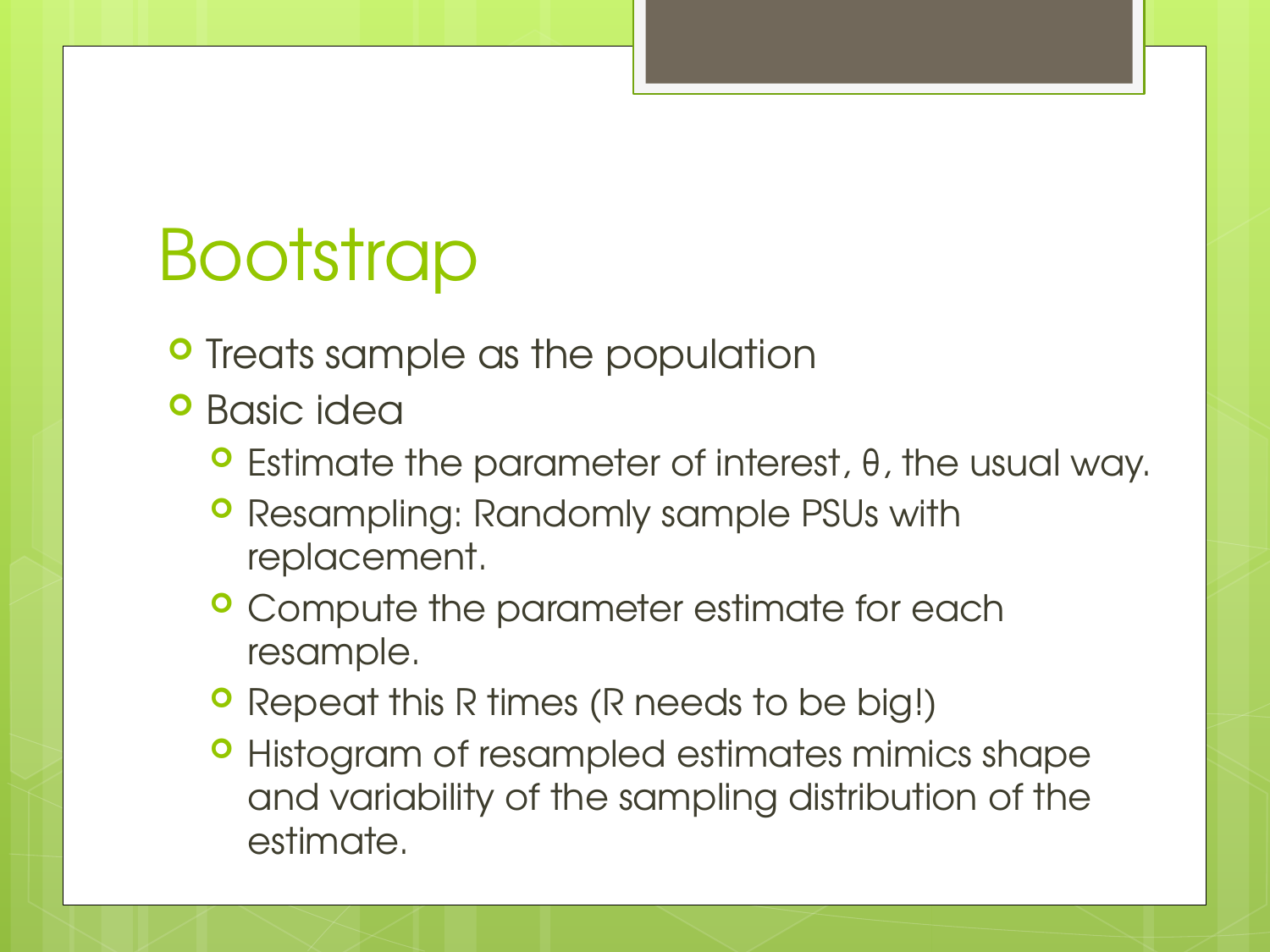

# Bootstrap
Treats sample as the population
Basic idea
Estimate the parameter of interest, θ, the usual way.
Resampling: Randomly sample PSUs with replacement.
Compute the parameter estimate for each resample.
Repeat this R times (R needs to be big!)
Histogram of resampled estimates mimics shape and variability of the sampling distribution of the estimate.